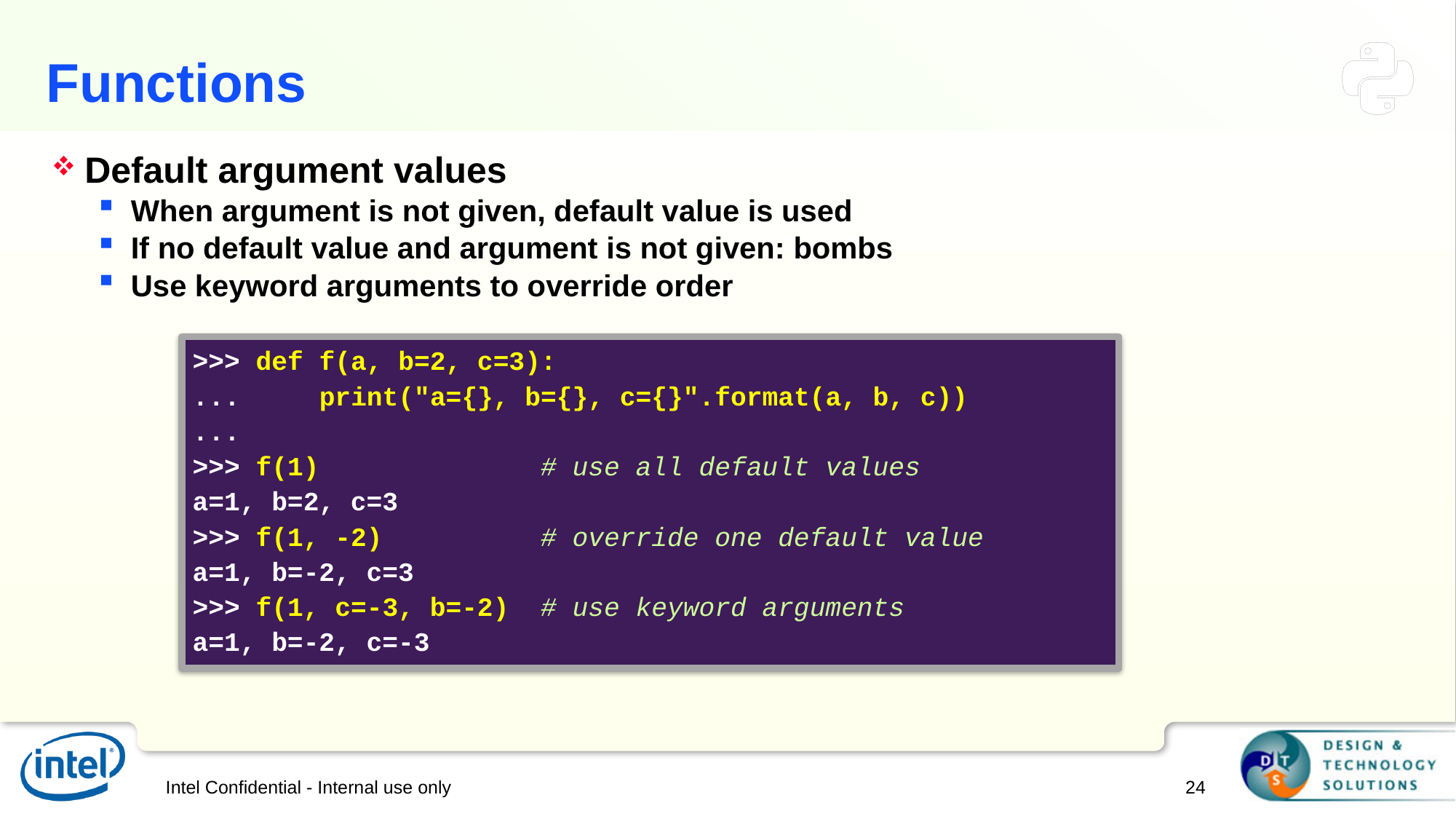

# Functions
Default argument values
When argument is not given, default value is used
If no default value and argument is not given: bombs
Use keyword arguments to override order
>>> def f(a, b=2, c=3):
...     print("a={}, b={}, c={}".format(a, b, c))
...
>>> f(1)              # use all default values
a=1, b=2, c=3
>>> f(1, -2)          # override one default value
a=1, b=-2, c=3
>>> f(1, c=-3, b=-2)  # use keyword arguments
a=1, b=-2, c=-3